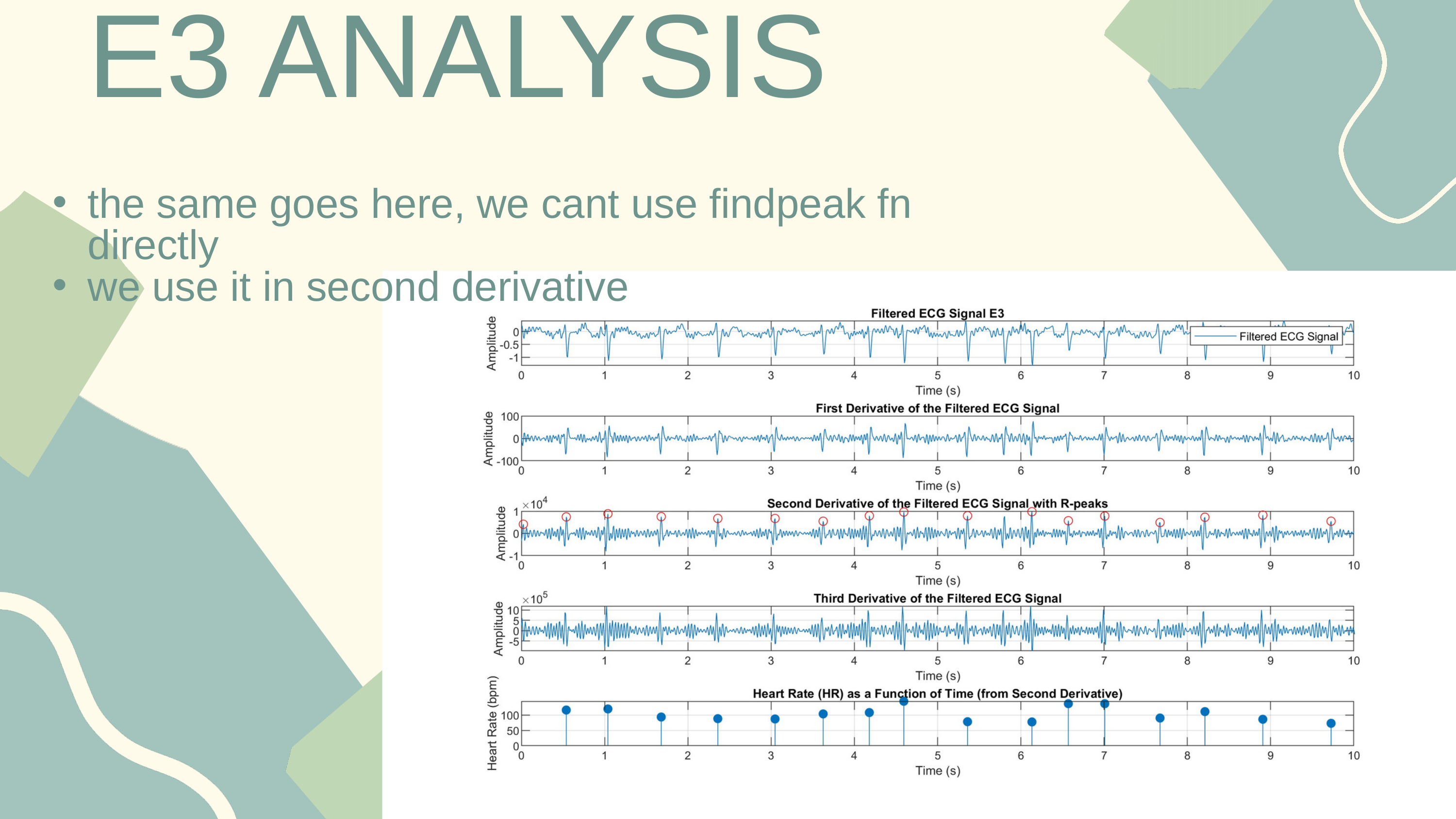

E3 ANALYSIS
the same goes here, we cant use findpeak fn directly
we use it in second derivative